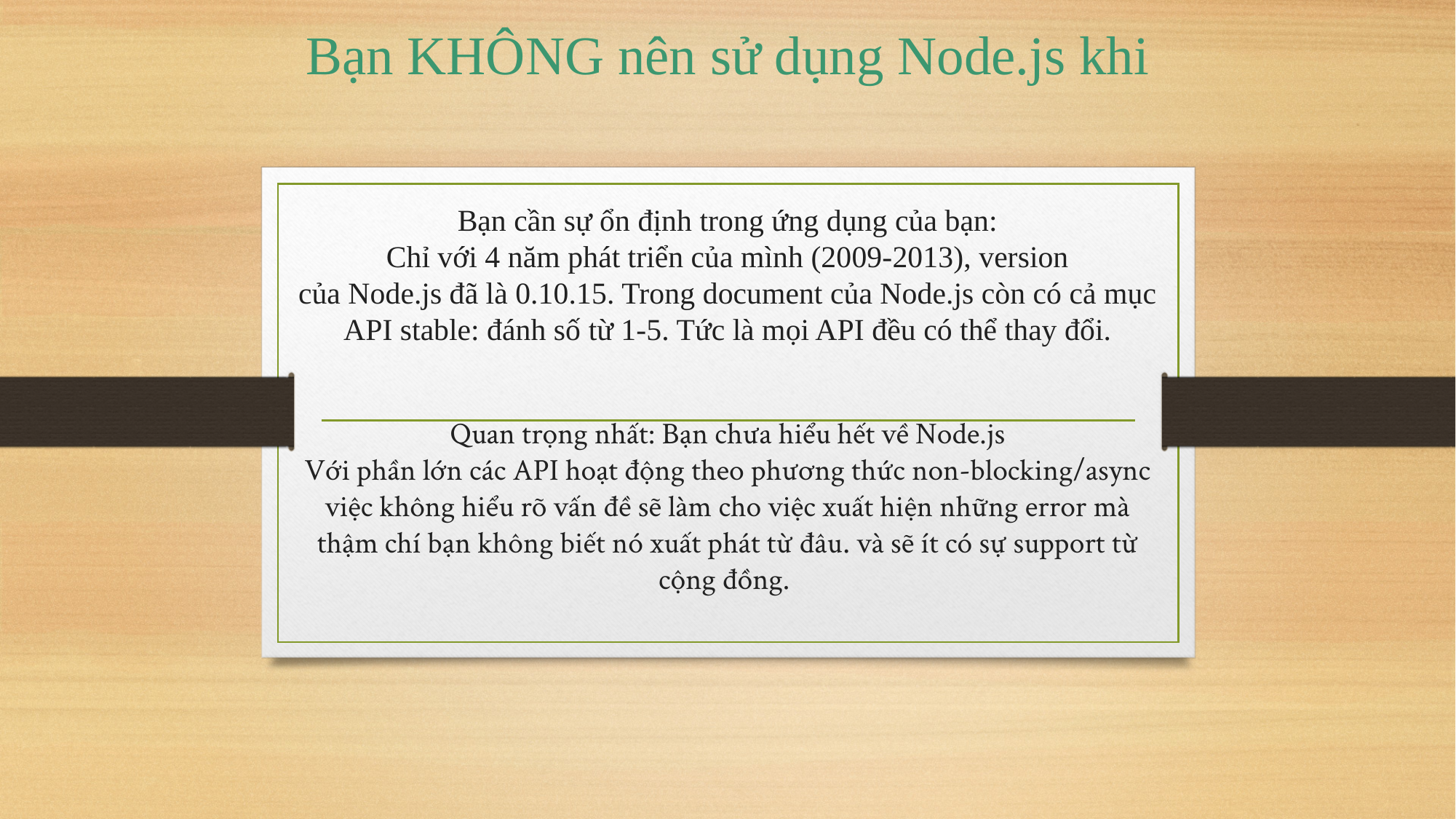

# Bạn KHÔNG nên sử dụng Node.js khi
Bạn cần sự ổn định trong ứng dụng của bạn:
Chỉ với 4 năm phát triển của mình (2009-2013), version của Node.js đã là 0.10.15. Trong document của Node.js còn có cả mục API stable: đánh số từ 1-5. Tức là mọi API đều có thể thay đổi.

Quan trọng nhất: Bạn chưa hiểu hết về Node.js
Với phần lớn các API hoạt động theo phương thức non-blocking/async việc không hiểu rõ vấn đề sẽ làm cho việc xuất hiện những error mà thậm chí bạn không biết nó xuất phát từ đâu. và sẽ ít có sự support từ cộng đồng.